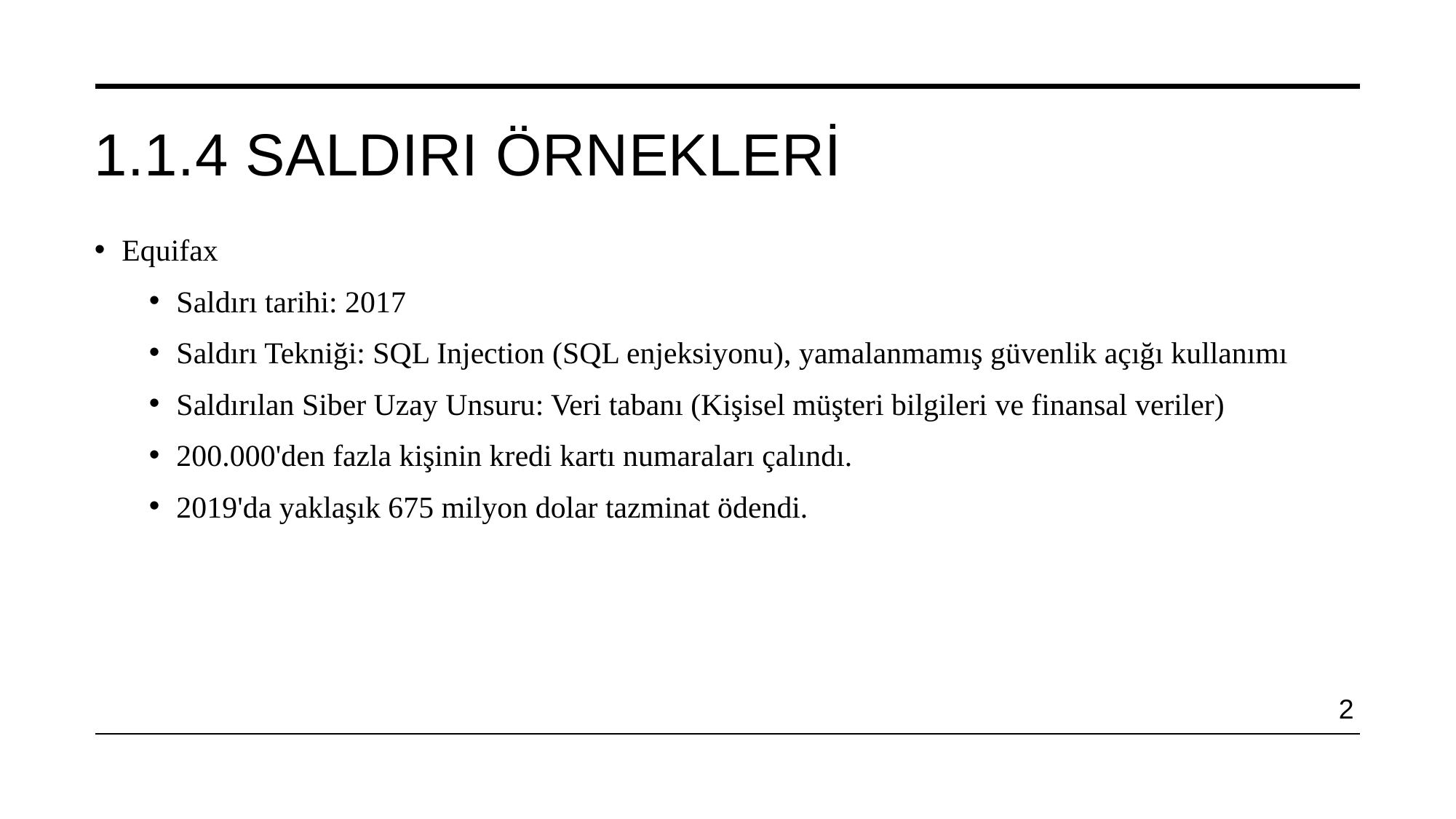

# 1.1.4 Saldırı örnekleri
Equifax
Saldırı tarihi: 2017
Saldırı Tekniği: SQL Injection (SQL enjeksiyonu), yamalanmamış güvenlik açığı kullanımı
Saldırılan Siber Uzay Unsuru: Veri tabanı (Kişisel müşteri bilgileri ve finansal veriler)
200.000'den fazla kişinin kredi kartı numaraları çalındı.
2019'da yaklaşık 675 milyon dolar tazminat ödendi.

2